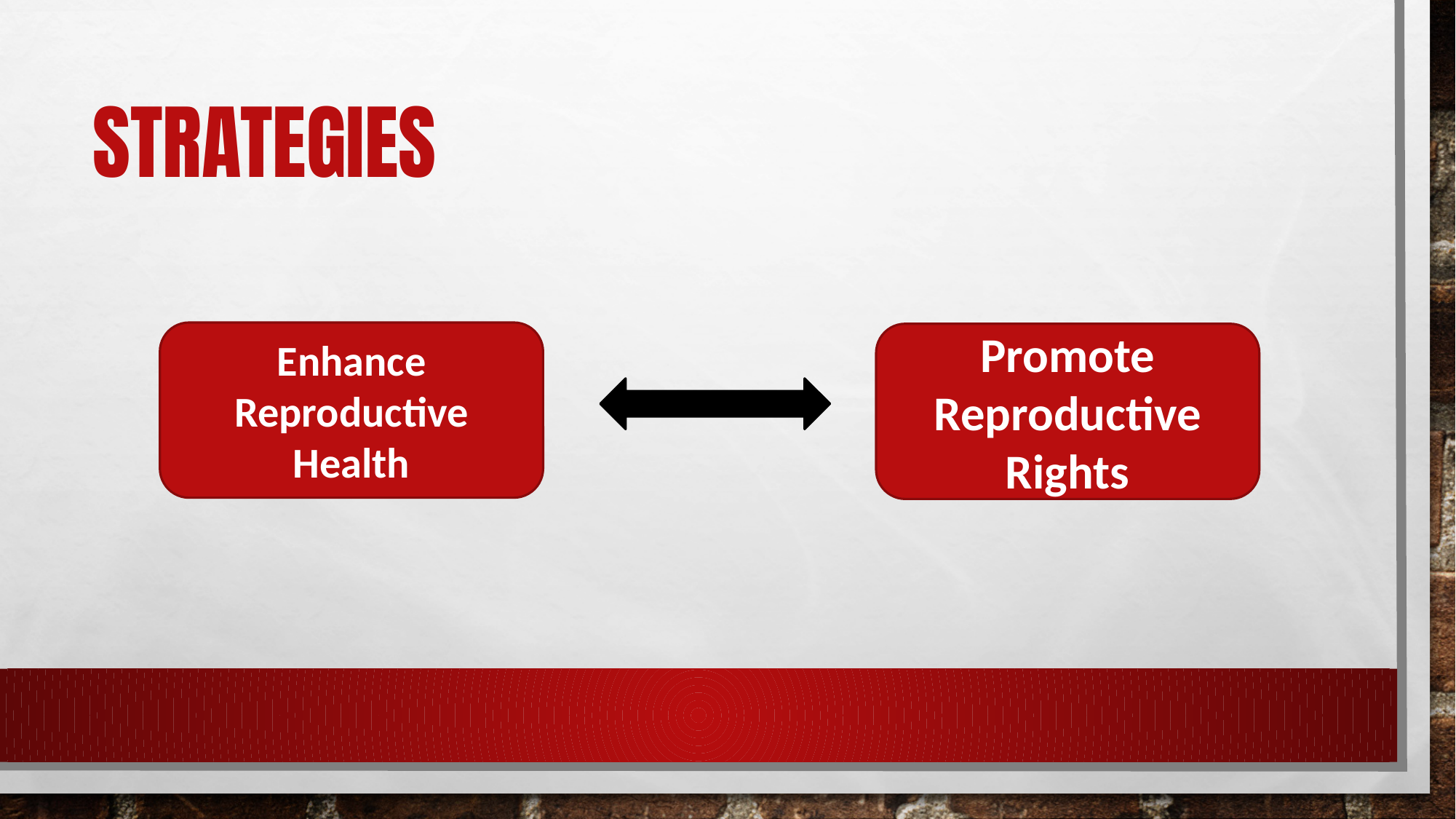

# Strategies
Enhance Reproductive Health
Promote Reproductive Rights